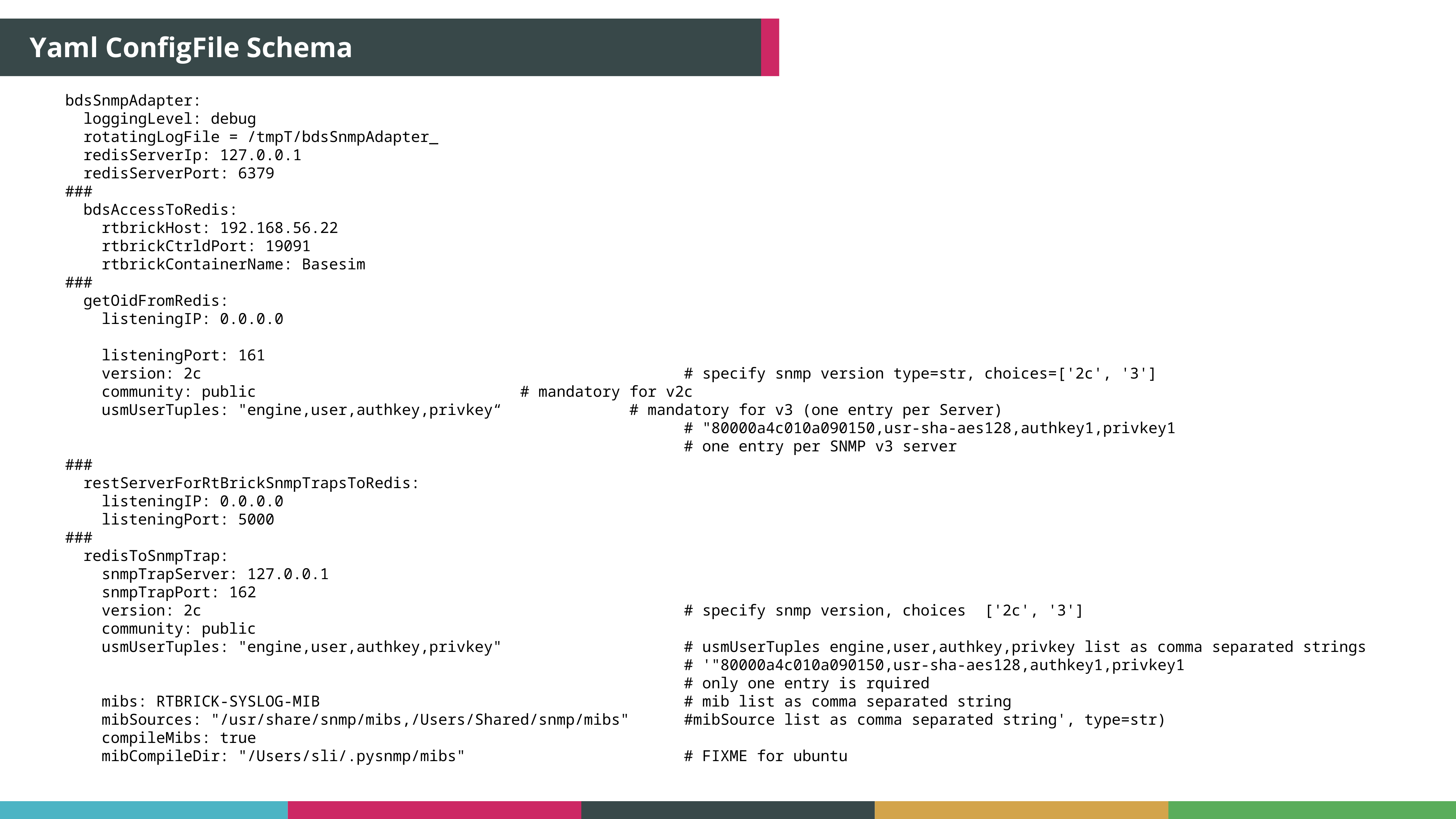

Yaml ConfigFile Schema
bdsSnmpAdapter:
  loggingLevel: debug
  rotatingLogFile = /tmpT/bdsSnmpAdapter_
  redisServerIp: 127.0.0.1
  redisServerPort: 6379
###
  bdsAccessToRedis:
    rtbrickHost: 192.168.56.22
    rtbrickCtrldPort: 19091
    rtbrickContainerName: Basesim
###
  getOidFromRedis:
    listeningIP: 0.0.0.0

    listeningPort: 161
    version: 2c                                                     # specify snmp version type=str, choices=['2c', '3']
    community: public				        # mandatory for v2c
    usmUserTuples: "engine,user,authkey,privkey“	        # mandatory for v3 (one entry per Server)
                                                                    # "80000a4c010a090150,usr-sha-aes128,authkey1,privkey1
                                                                    # one entry per SNMP v3 server
###
  restServerForRtBrickSnmpTrapsToRedis:
    listeningIP: 0.0.0.0
    listeningPort: 5000
###
  redisToSnmpTrap:
    snmpTrapServer: 127.0.0.1
    snmpTrapPort: 162
    version: 2c                                                     # specify snmp version, choices  ['2c', '3']
    community: public
    usmUserTuples: "engine,user,authkey,privkey"                    # usmUserTuples engine,user,authkey,privkey list as comma separated strings
                                                                    # '"80000a4c010a090150,usr-sha-aes128,authkey1,privkey1
                                                                    # only one entry is rquired
    mibs: RTBRICK-SYSLOG-MIB                                        # mib list as comma separated string
    mibSources: "/usr/share/snmp/mibs,/Users/Shared/snmp/mibs"      #mibSource list as comma separated string', type=str)
    compileMibs: true
    mibCompileDir: "/Users/sli/.pysnmp/mibs"                        # FIXME for ubuntu